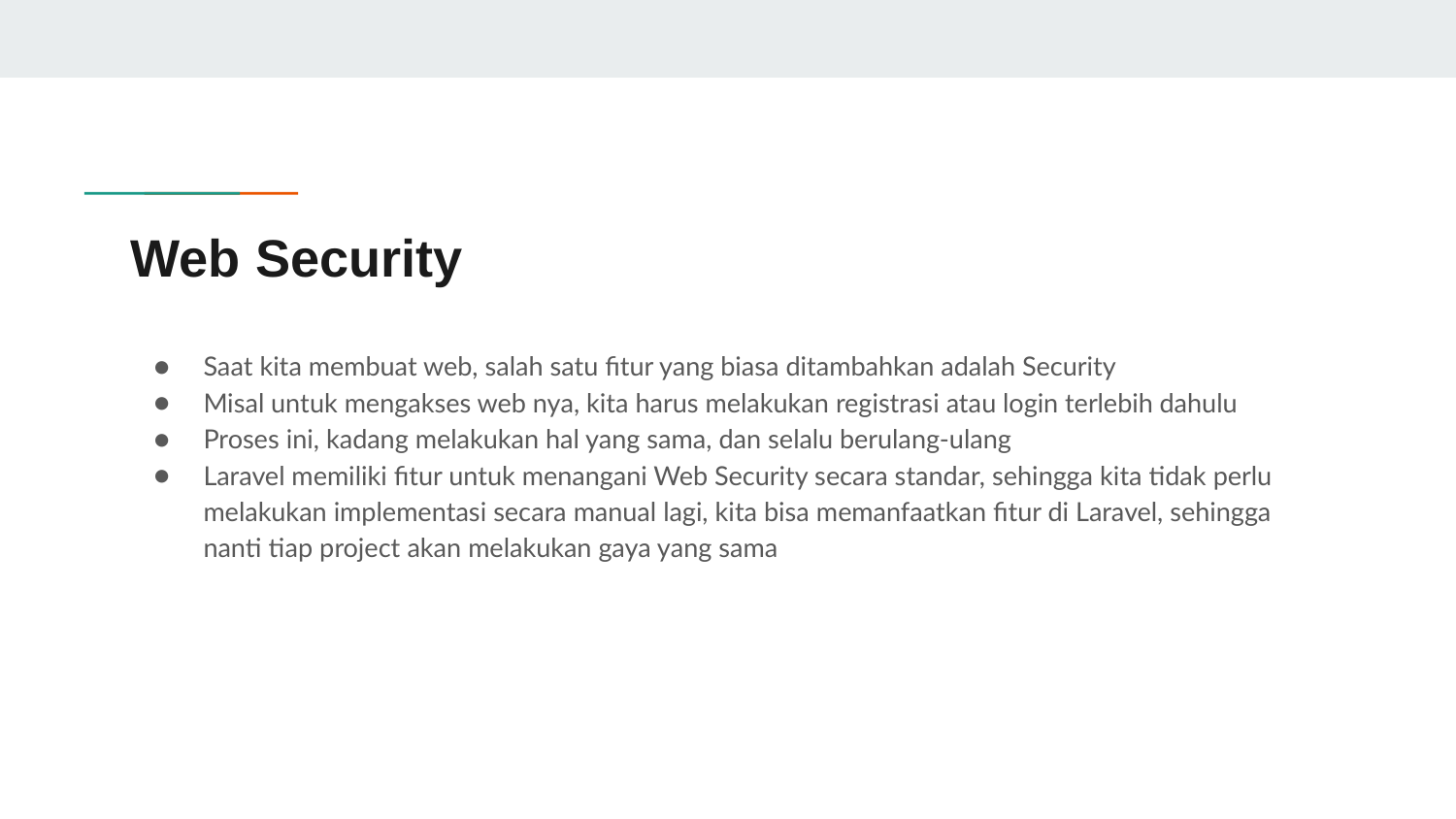

# Web Security
Saat kita membuat web, salah satu fitur yang biasa ditambahkan adalah Security
Misal untuk mengakses web nya, kita harus melakukan registrasi atau login terlebih dahulu
Proses ini, kadang melakukan hal yang sama, dan selalu berulang-ulang
Laravel memiliki fitur untuk menangani Web Security secara standar, sehingga kita tidak perlu melakukan implementasi secara manual lagi, kita bisa memanfaatkan fitur di Laravel, sehingga nanti tiap project akan melakukan gaya yang sama